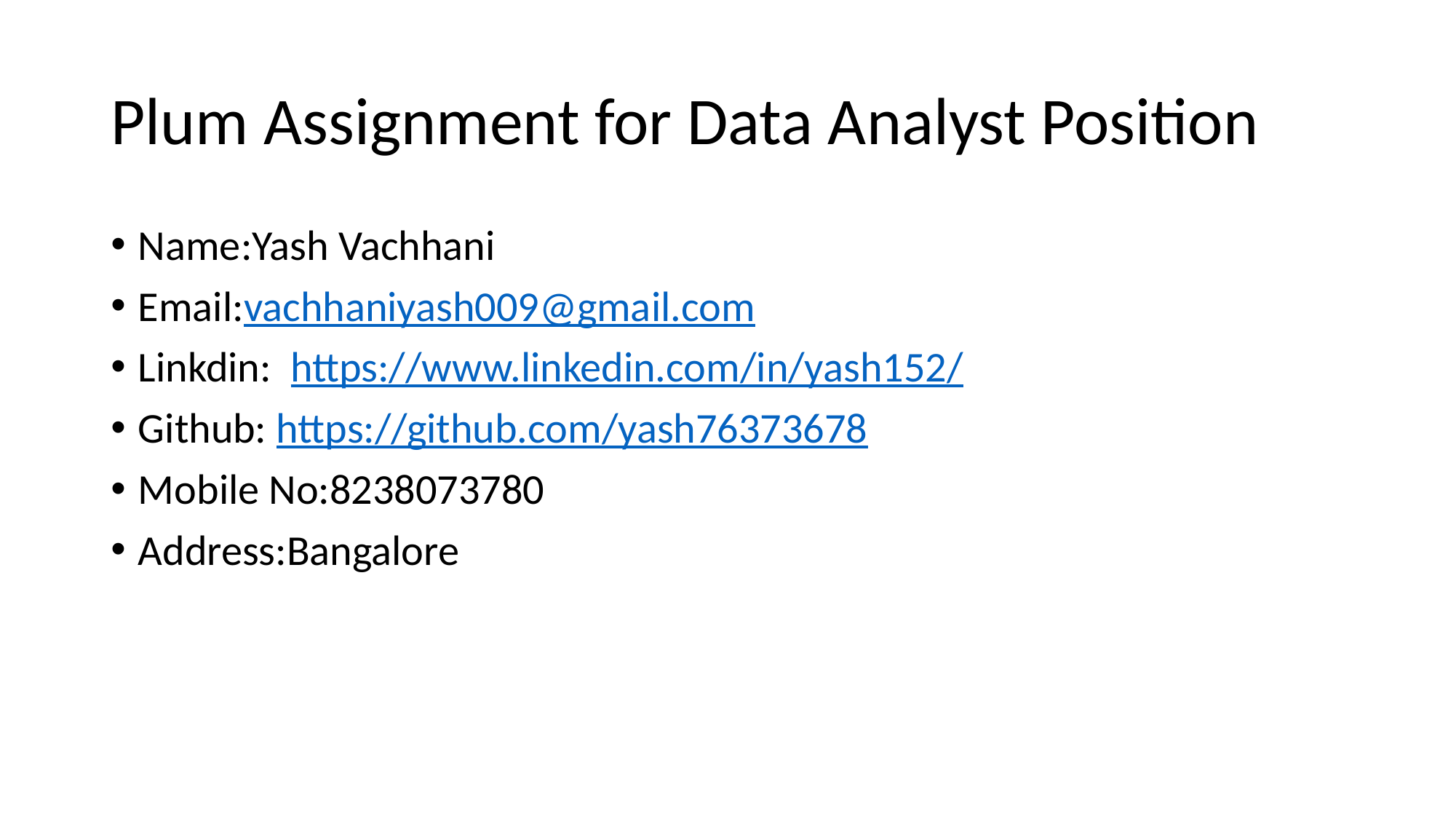

# Plum Assignment for Data Analyst Position
Name:Yash Vachhani
Email:vachhaniyash009@gmail.com
Linkdin:  https://www.linkedin.com/in/yash152/
Github: https://github.com/yash76373678
Mobile No:8238073780
Address:Bangalore